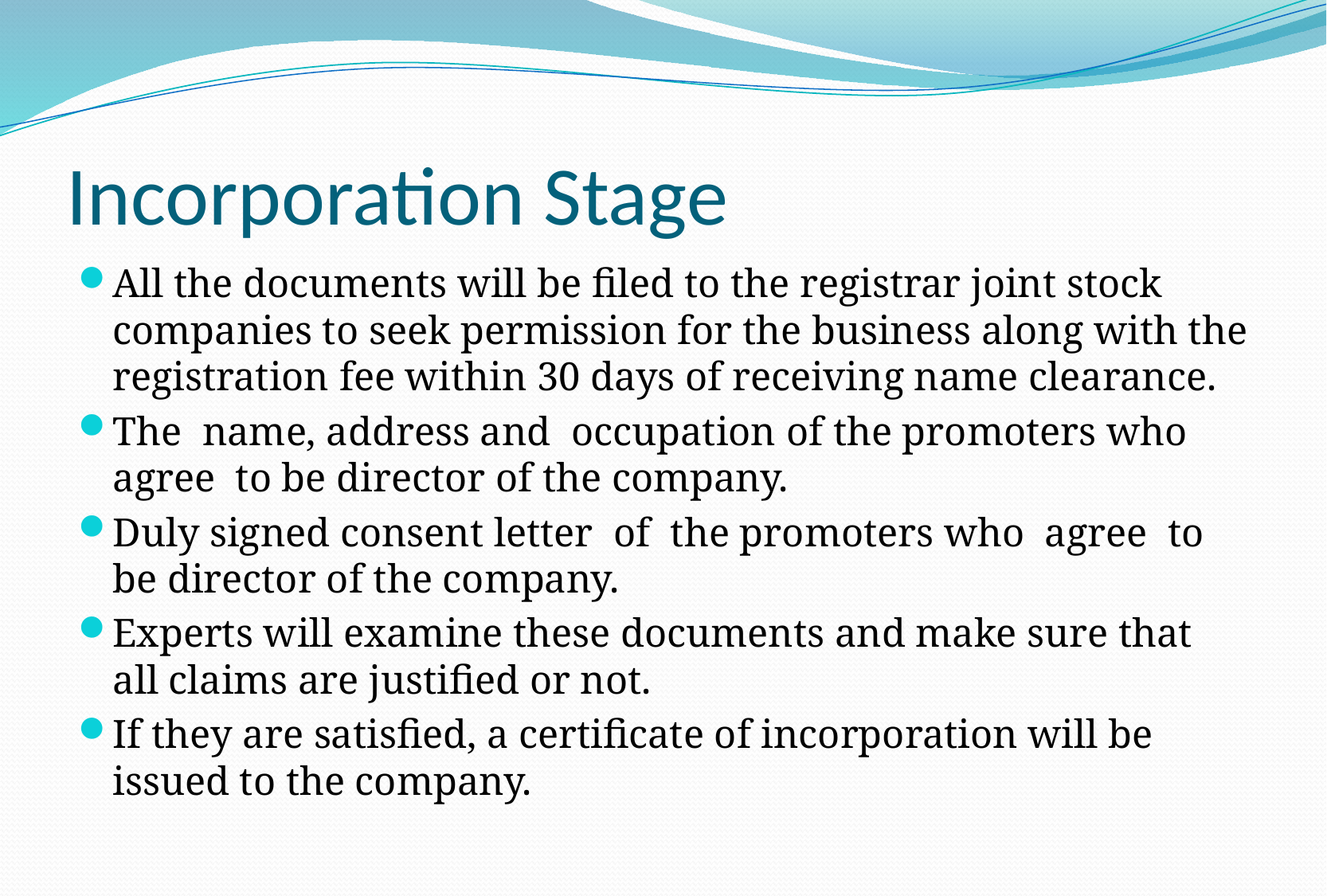

# Incorporation Stage
All the documents will be filed to the registrar joint stock companies to seek permission for the business along with the registration fee within 30 days of receiving name clearance.
The  name, address and  occupation of the promoters who  agree  to be director of the company.
Duly signed consent letter  of  the promoters who  agree  to be director of the company.
Experts will examine these documents and make sure that all claims are justified or not.
If they are satisfied, a certificate of incorporation will be issued to the company.